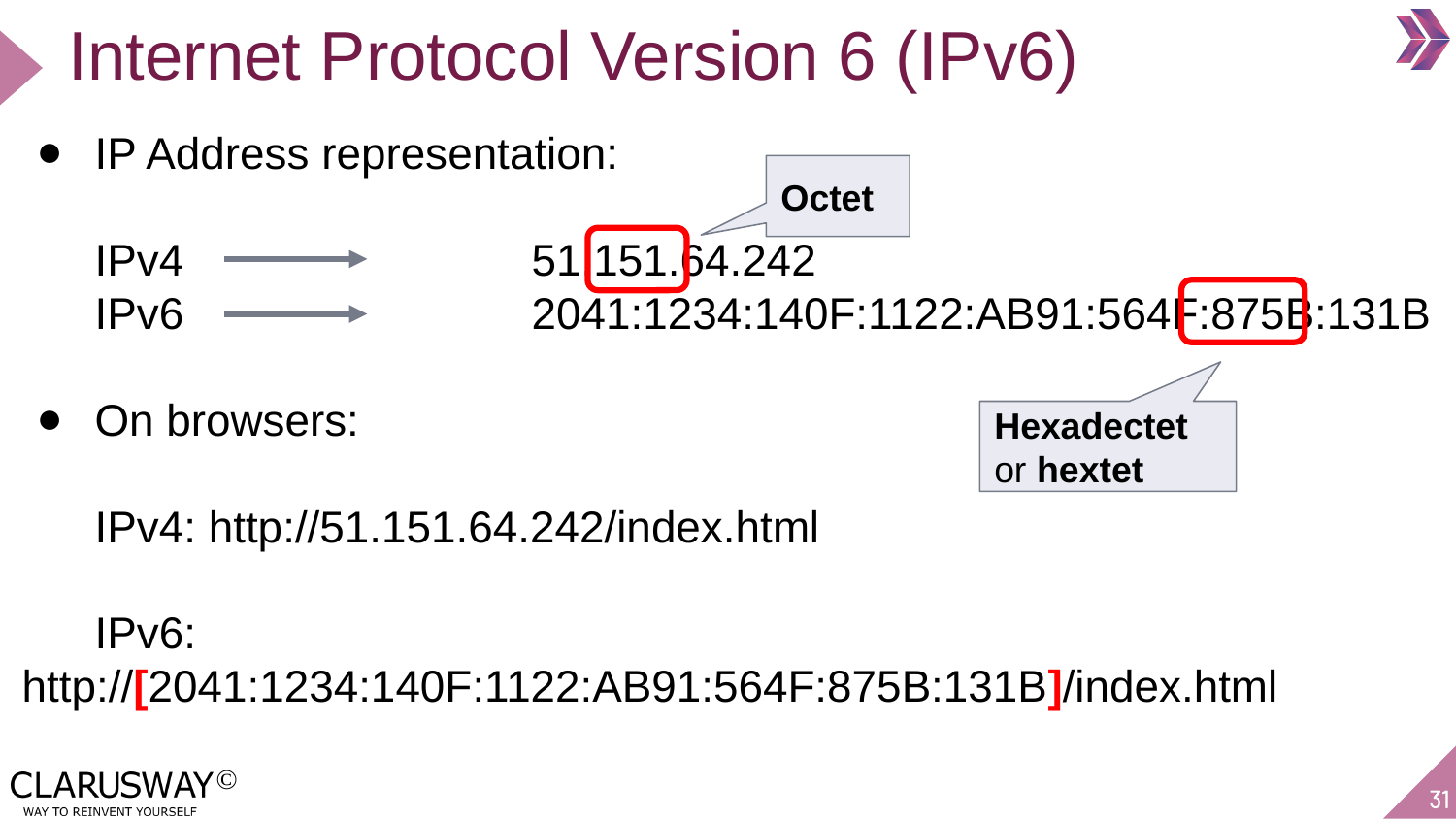

# Internet Protocol Version 6 (IPv6)
IP Address representation:

IPv4 			51.151.64.242
IPv6 			2041:1234:140F:1122:AB91:564F:875B:131B

On browsers:

IPv4: http://51.151.64.242/index.html

IPv6: http://[2041:1234:140F:1122:AB91:564F:875B:131B]/index.html

Octet

Hexadectet
or hextet
31